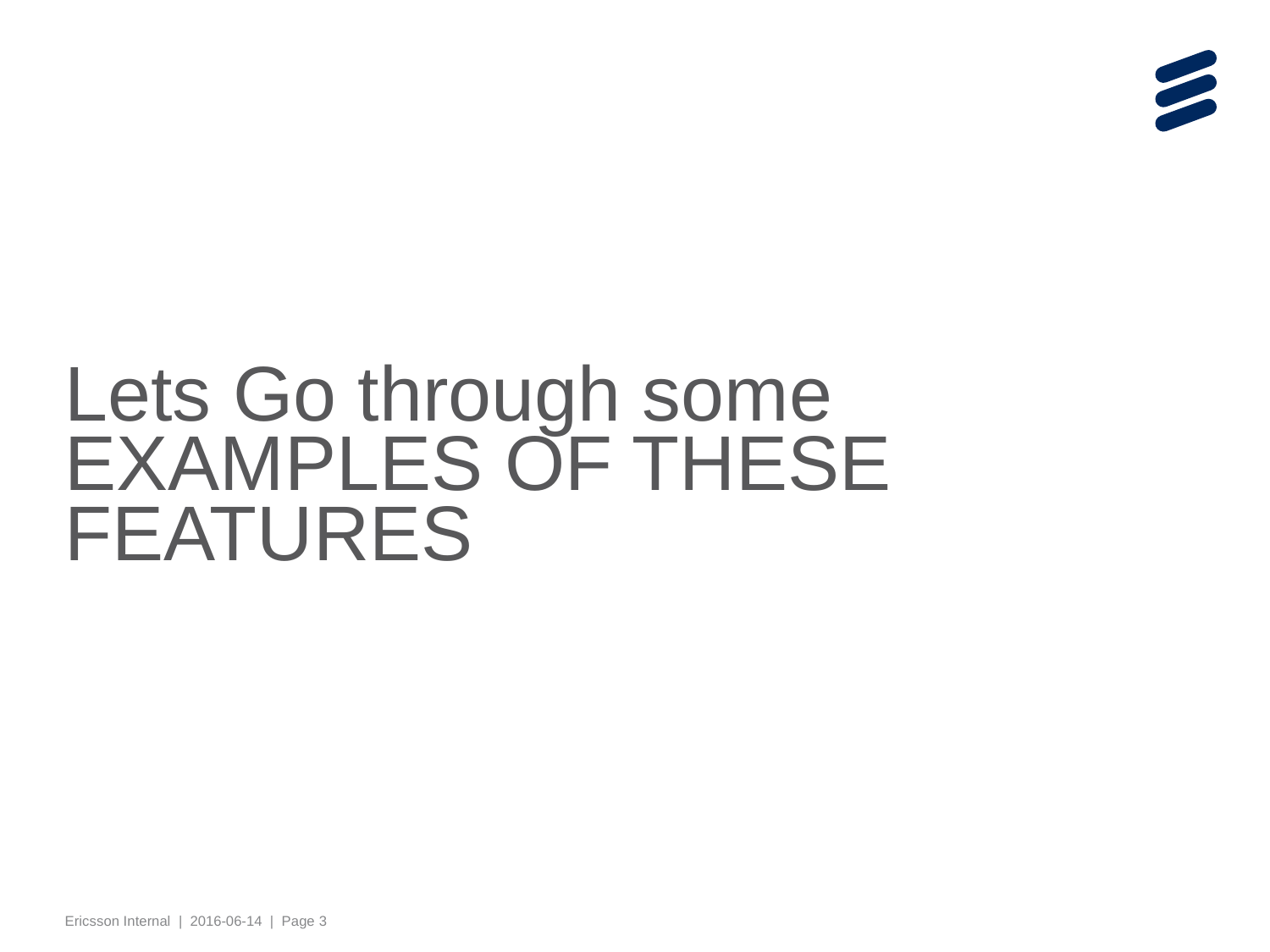

# Lets Go through some EXAMPLES OF THESE               FEATURES